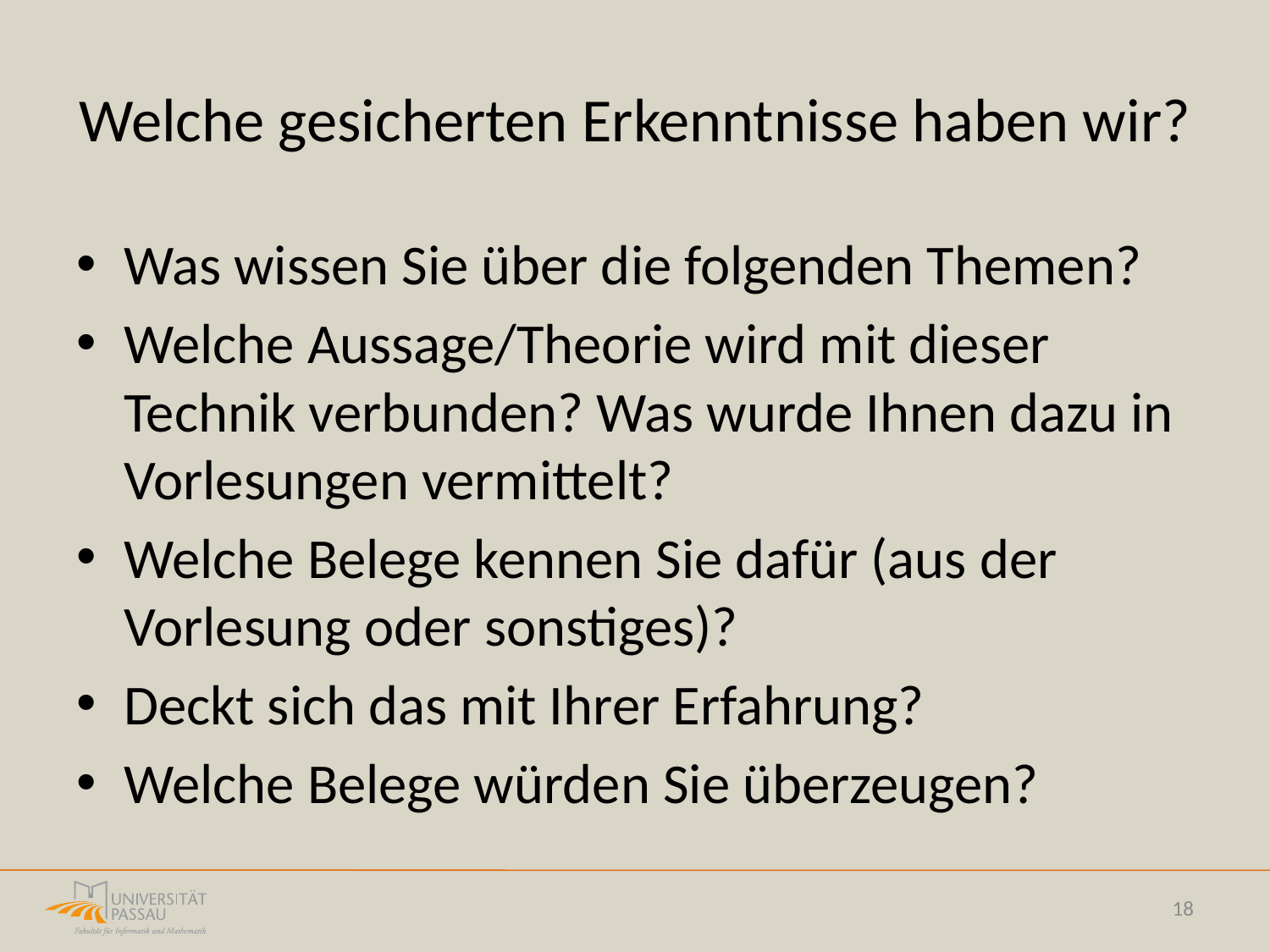

# Welche gesicherten Erkenntnisse haben wir?
Was wissen Sie über die folgenden Themen?
Welche Aussage/Theorie wird mit dieser Technik verbunden? Was wurde Ihnen dazu in Vorlesungen vermittelt?
Welche Belege kennen Sie dafür (aus der Vorlesung oder sonstiges)?
Deckt sich das mit Ihrer Erfahrung?
Welche Belege würden Sie überzeugen?
18